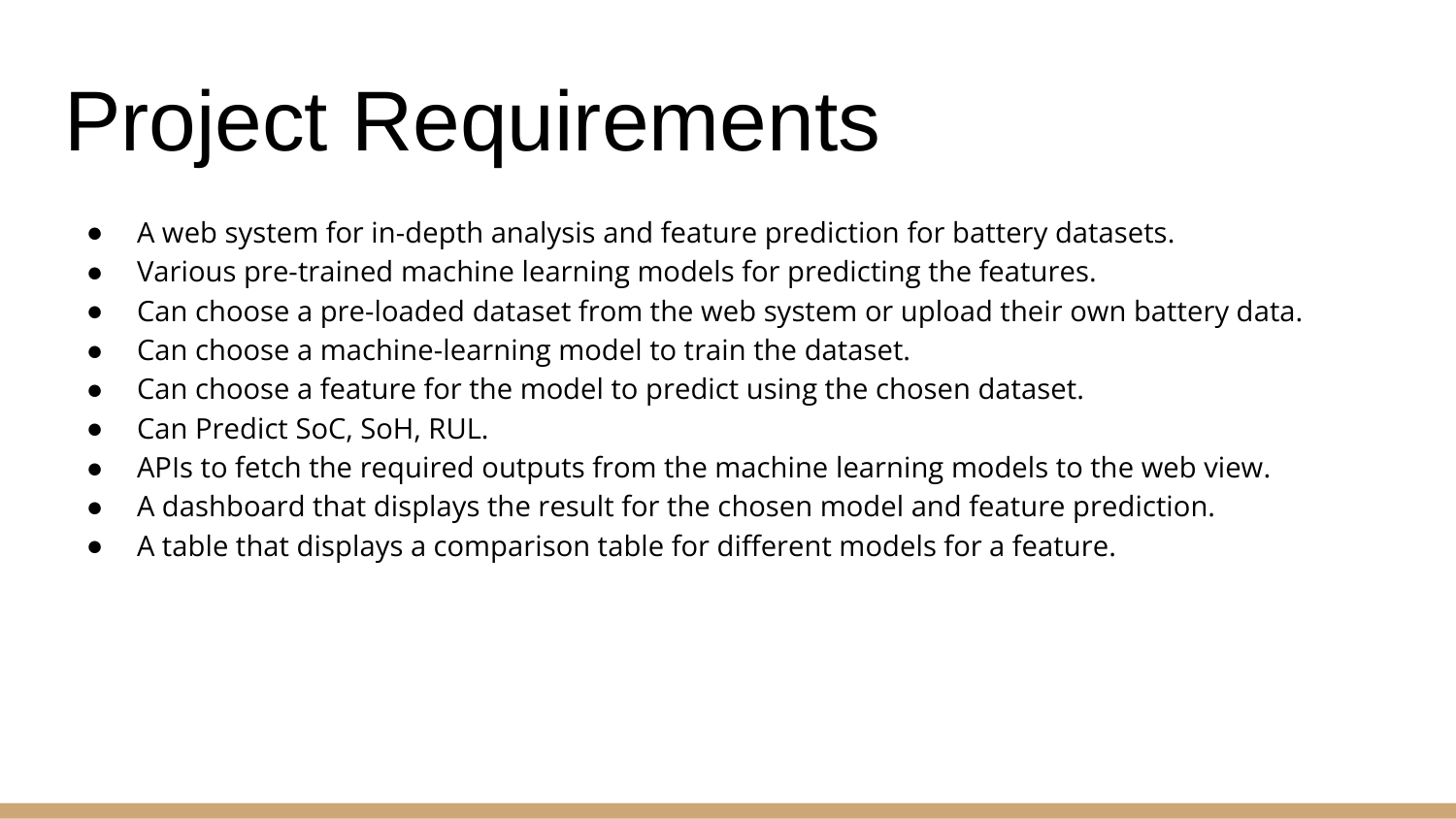

# Project Requirements
A web system for in-depth analysis and feature prediction for battery datasets.
Various pre-trained machine learning models for predicting the features.
Can choose a pre-loaded dataset from the web system or upload their own battery data.
Can choose a machine-learning model to train the dataset.
Can choose a feature for the model to predict using the chosen dataset.
Can Predict SoC, SoH, RUL.
APIs to fetch the required outputs from the machine learning models to the web view.
A dashboard that displays the result for the chosen model and feature prediction.
A table that displays a comparison table for different models for a feature.